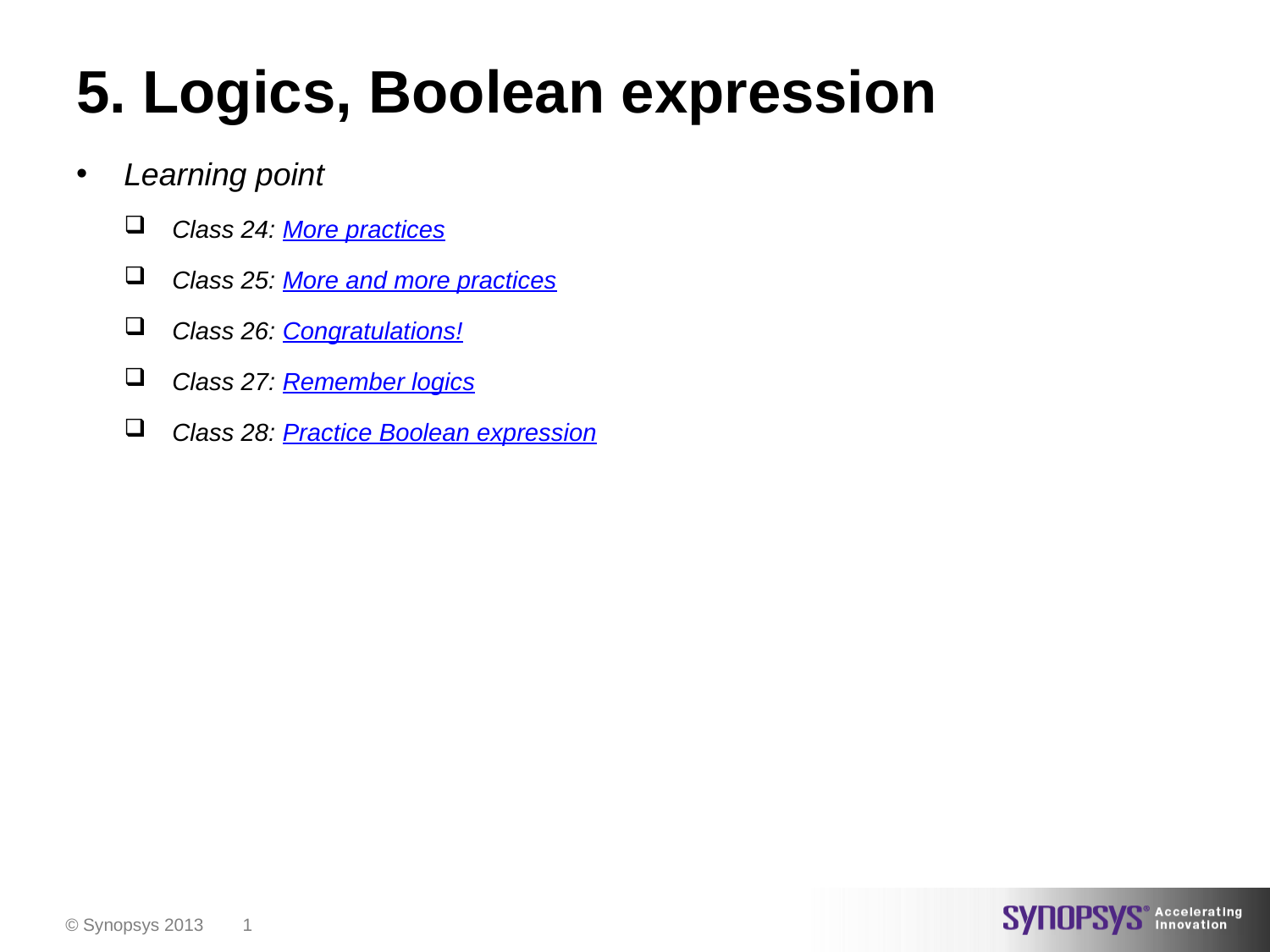

# 5. Logics, Boolean expression
Learning point
Class 24: More practices
Class 25: More and more practices
Class 26: Congratulations!
Class 27: Remember logics
Class 28: Practice Boolean expression